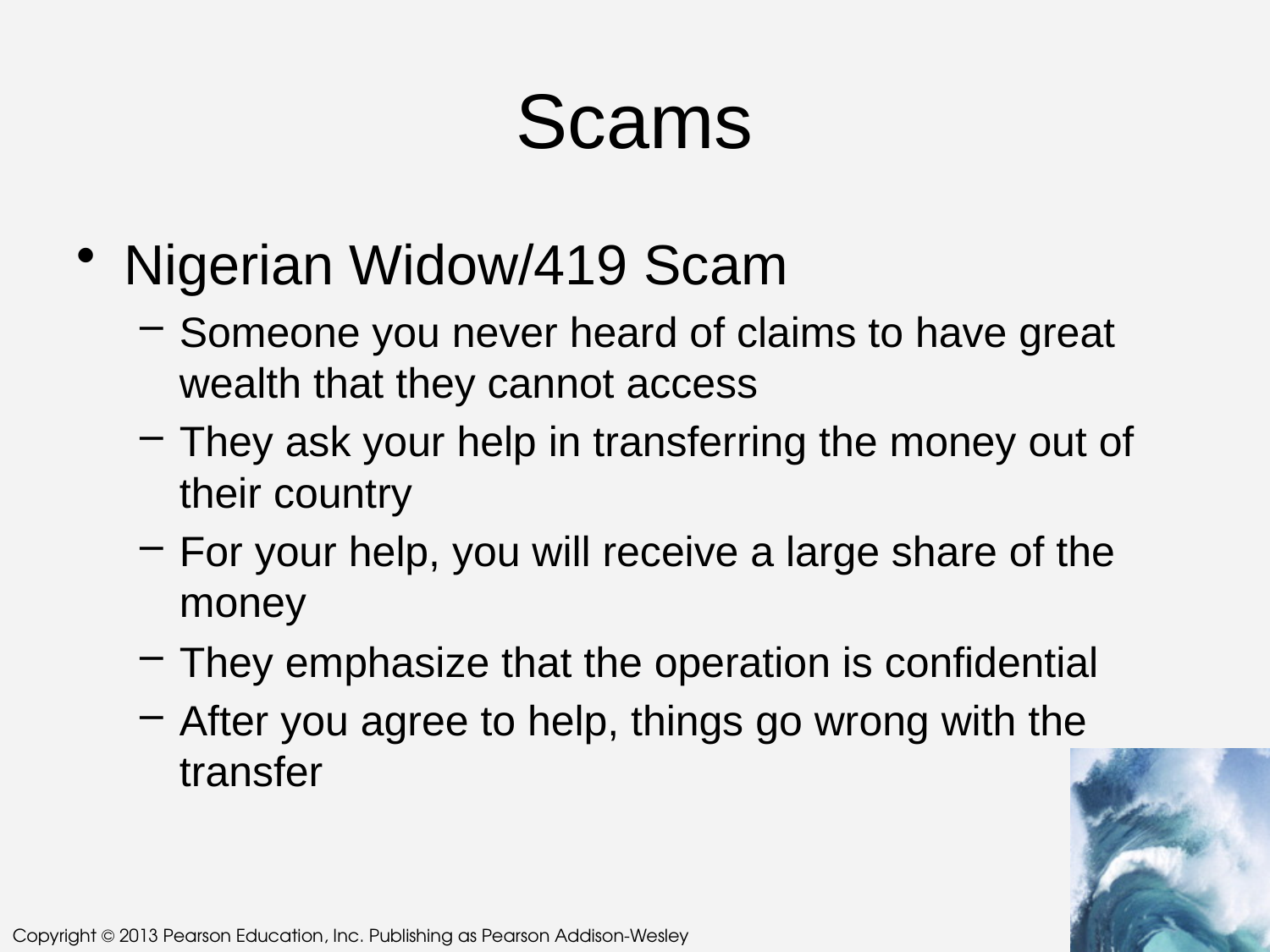

# Scams
Nigerian Widow/419 Scam
Someone you never heard of claims to have great wealth that they cannot access
They ask your help in transferring the money out of their country
For your help, you will receive a large share of the money
They emphasize that the operation is confidential
After you agree to help, things go wrong with the transfer